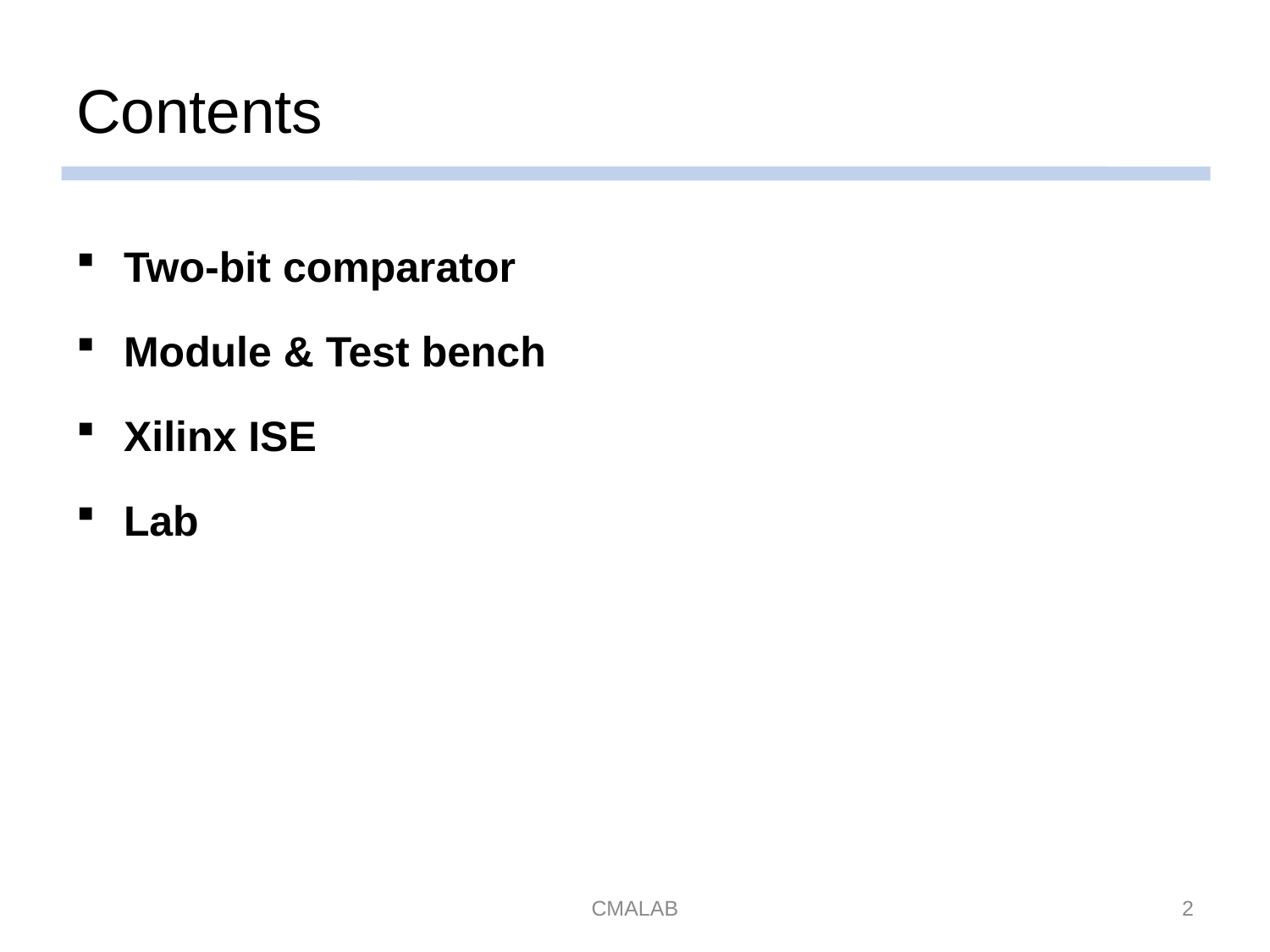

# Contents
Two-bit comparator
Module & Test bench
Xilinx ISE
Lab
CMALAB
2